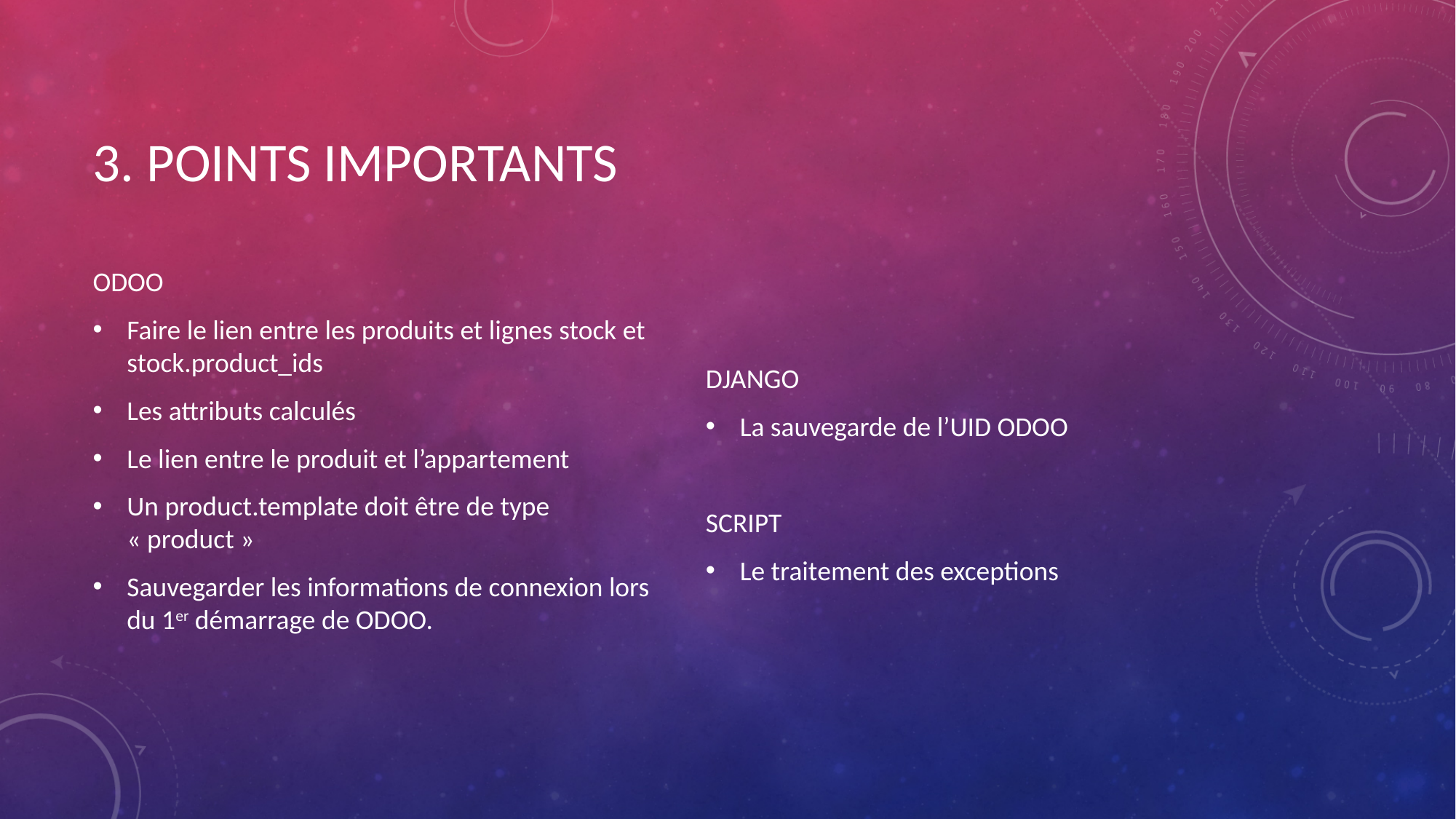

# 3. Points importants
ODOO
Faire le lien entre les produits et lignes stock et stock.product_ids
Les attributs calculés
Le lien entre le produit et l’appartement
Un product.template doit être de type « product »
Sauvegarder les informations de connexion lors du 1er démarrage de ODOO.

DJANGO
La sauvegarde de l’UID ODOO

SCRIPT
Le traitement des exceptions